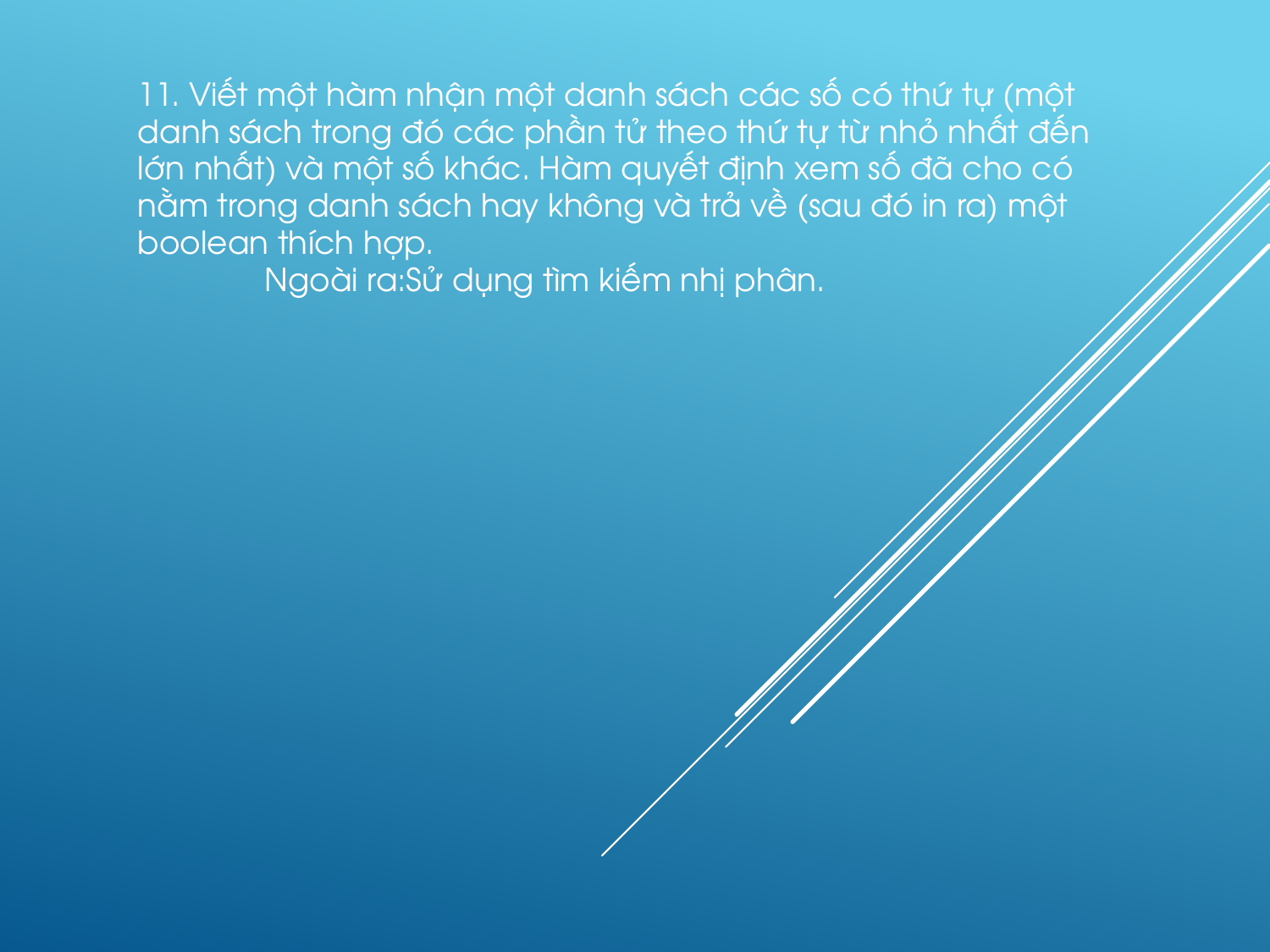

11. Viết một hàm nhận một danh sách các số có thứ tự (một danh sách trong đó các phần tử theo thứ tự từ nhỏ nhất đến lớn nhất) và một số khác. Hàm quyết định xem số đã cho có nằm trong danh sách hay không và trả về (sau đó in ra) một boolean thích hợp.
	Ngoài ra:Sử dụng tìm kiếm nhị phân.